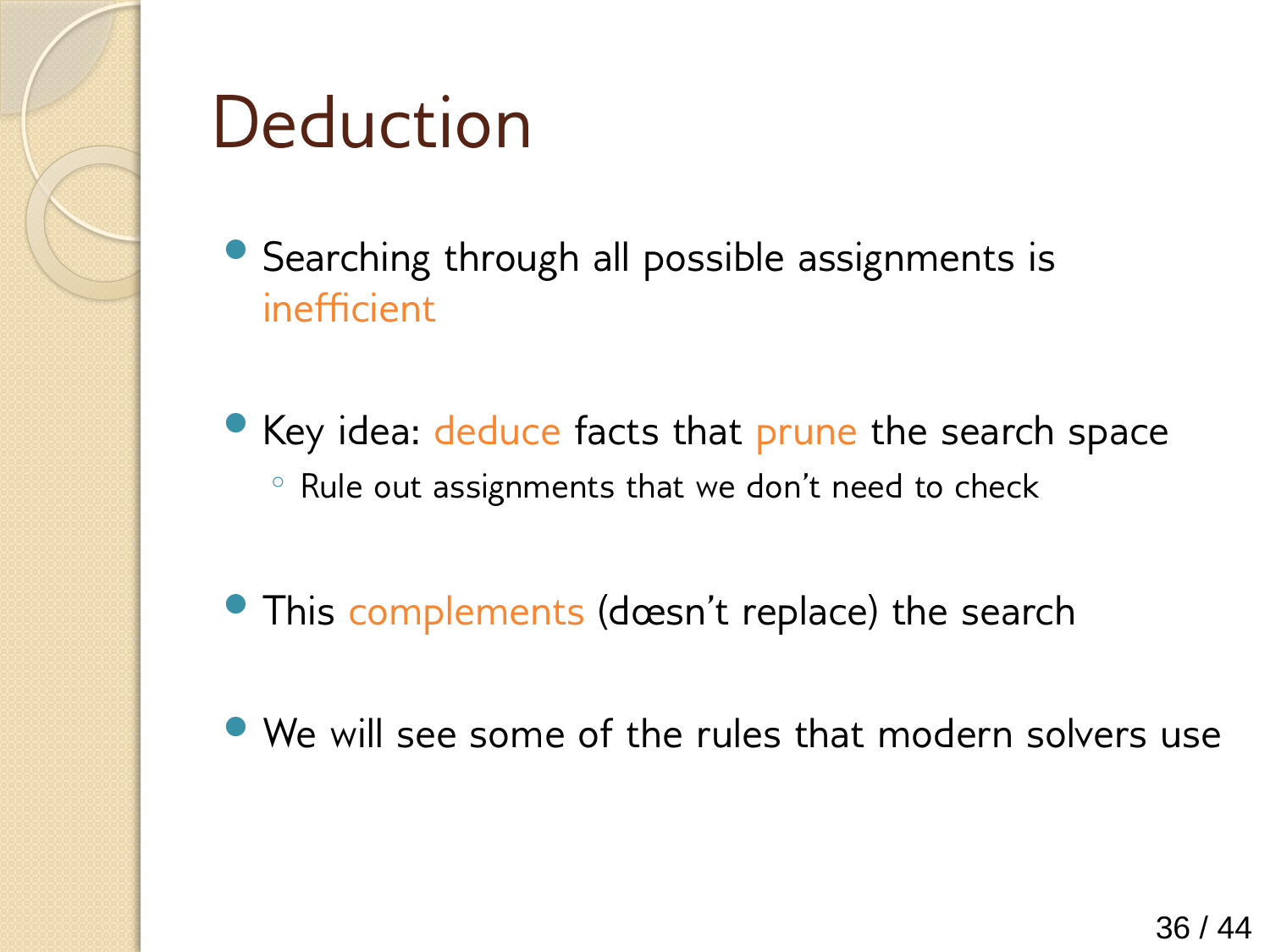

# Deduction
Searching through all possible assignments is inefficient

Key idea: deduce facts that prune the search space
Rule out assignments that we don’t need to check

This complements (doesn’t replace) the search

We will see some of the rules that modern solvers use